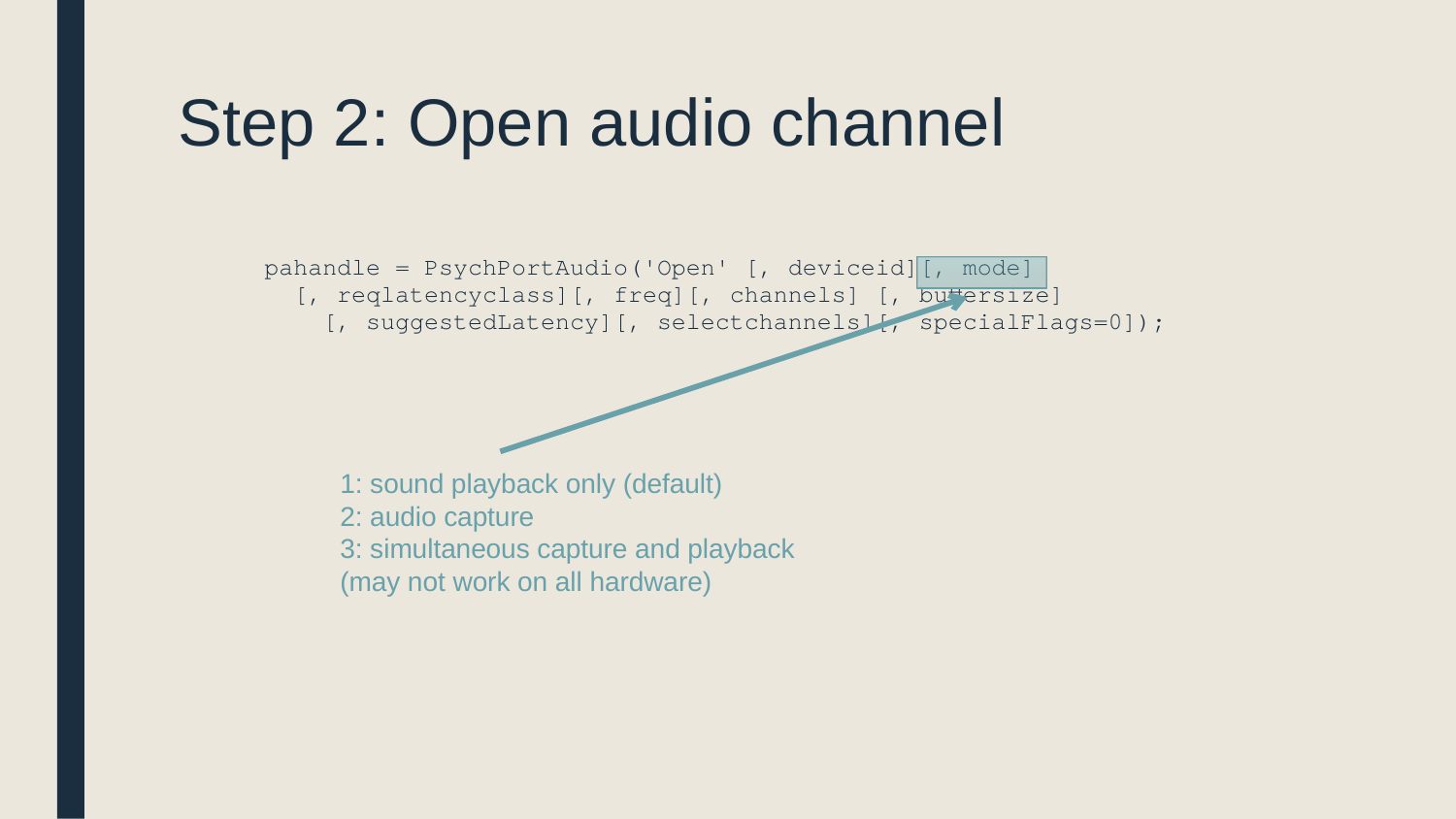

# Step 2: Open audio channel
pahandle = PsychPortAudio('Open' [, deviceid][, mode]                 [, reqlatencyclass][, freq][, channels] [, buffersize]                 [, suggestedLatency][, selectchannels][, specialFlags=0]);

1: sound playback only (default)
2: audio capture
3: simultaneous capture and playback (may not work on all hardware)